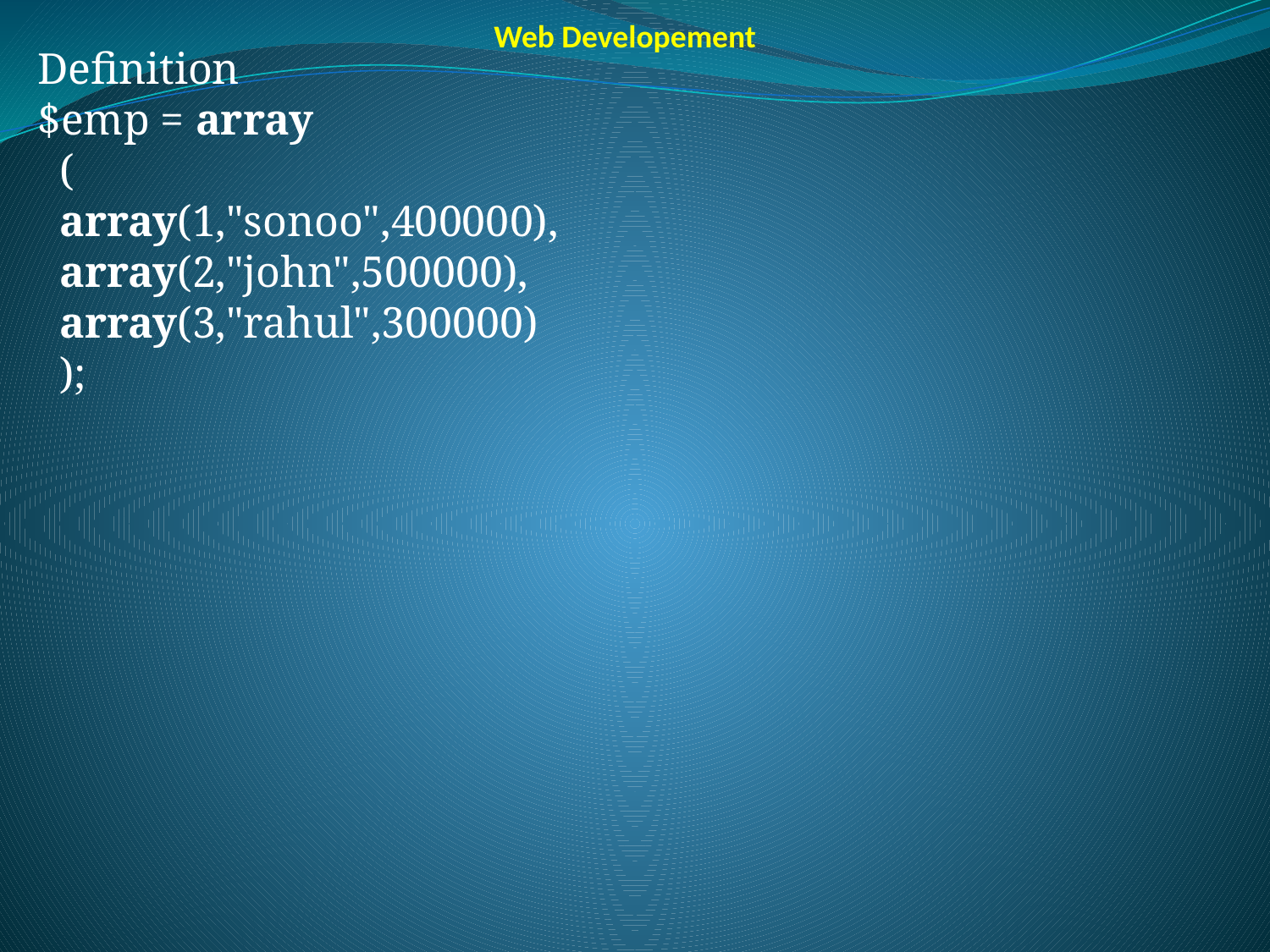

Web Developement
Definition
$emp = array
  (
  array(1,"sonoo",400000),
  array(2,"john",500000),
  array(3,"rahul",300000)
  );